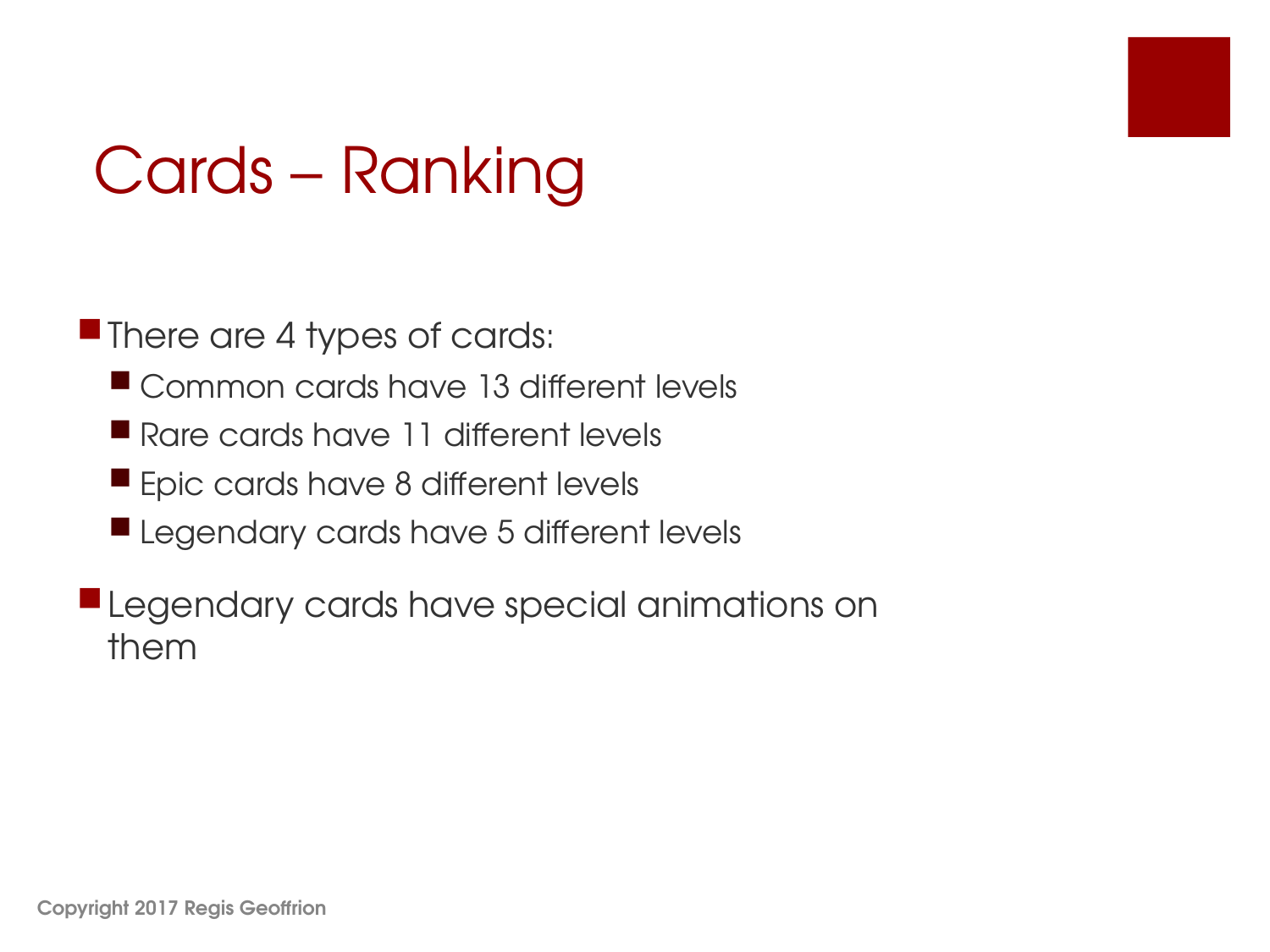

# Cards – Ranking
There are 4 types of cards:
Common cards have 13 different levels
Rare cards have 11 different levels
Epic cards have 8 different levels
Legendary cards have 5 different levels
Legendary cards have special animations on them

Copyright 2017 Regis Geoffrion